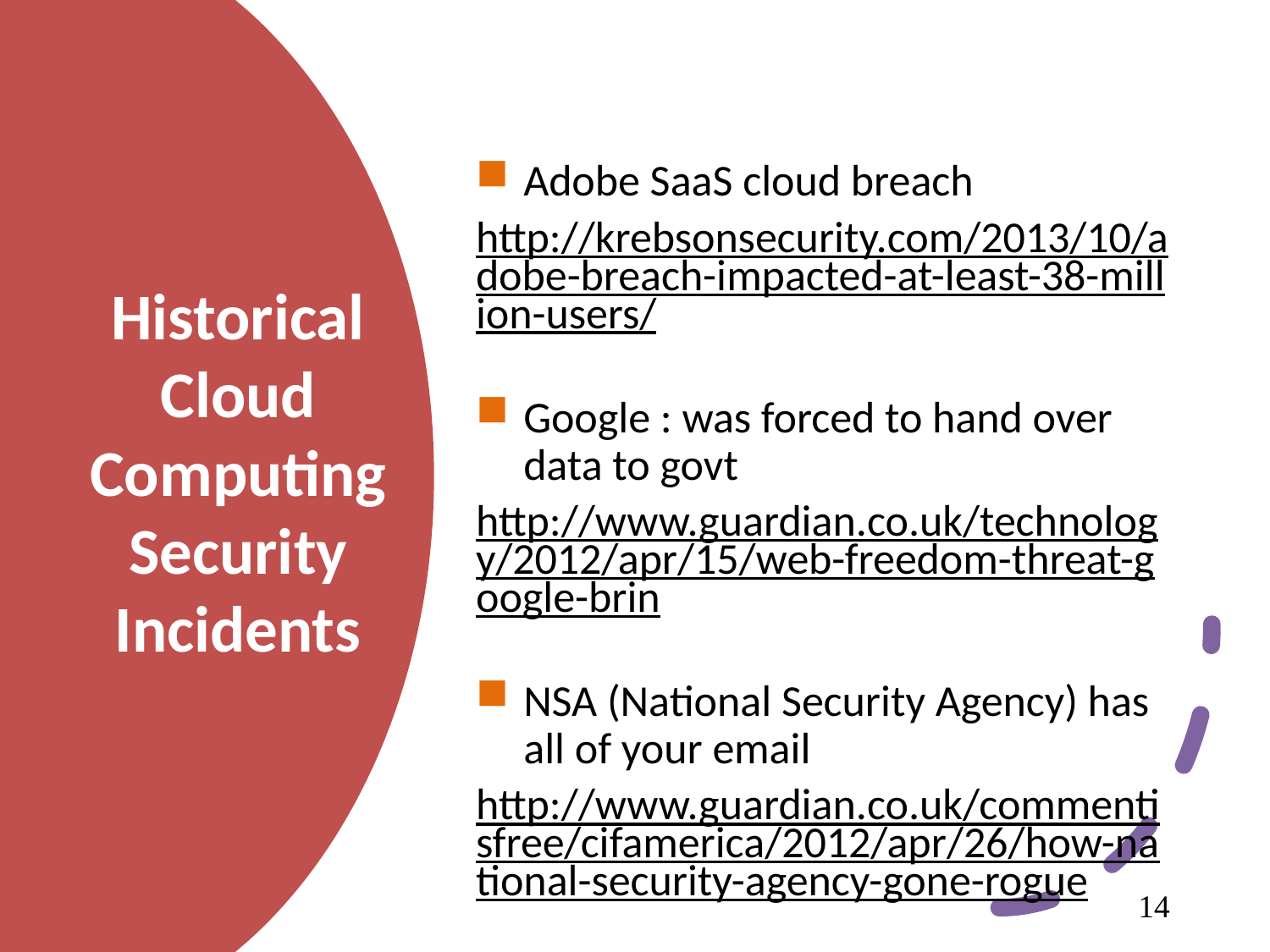

Adobe SaaS cloud breach
http://krebsonsecurity.com/2013/10/adobe-breach-impacted-at-least-38-million-users/
Google : was forced to hand over data to govt
http://www.guardian.co.uk/technology/2012/apr/15/web-freedom-threat-google-brin
NSA (National Security Agency) has all of your email
http://www.guardian.co.uk/commentisfree/cifamerica/2012/apr/26/how-national-security-agency-gone-rogue

# Historical Cloud Computing Security Incidents

14